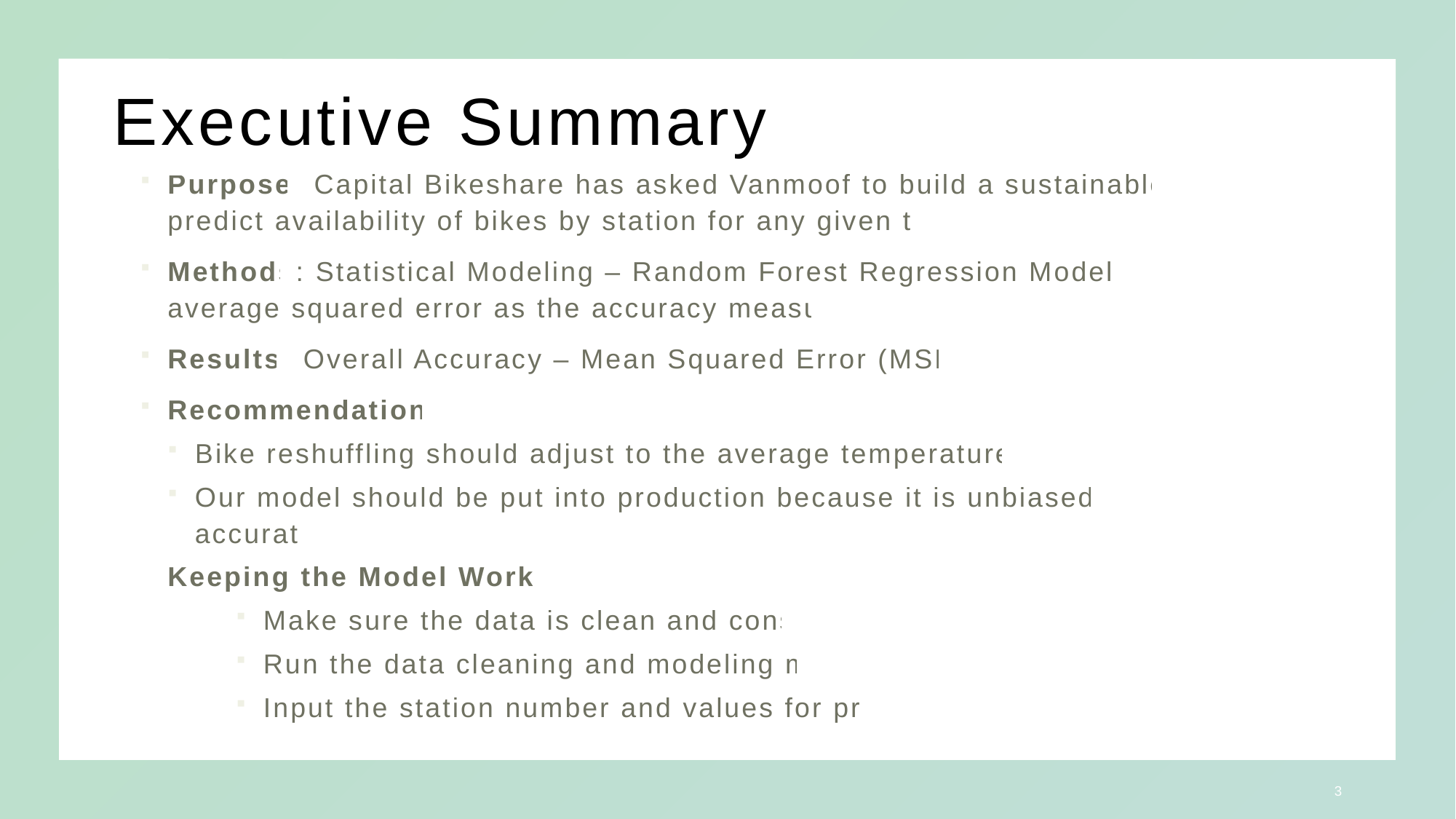

# Executive Summary
Purpose: Capital Bikeshare has asked Vanmoof to build a sustainable model to predict availability of bikes by station for any given time period
Methods: Statistical Modeling – Random Forest Regression Model using the average squared error as the accuracy measurement
Results: Overall Accuracy – Mean Squared Error (MSE): 0.03
Recommendations:
Bike reshuffling should adjust to the average temperature and hour
Our model should be put into production because it is unbiased, valid, and accurate
Keeping the Model Working:
Make sure the data is clean and consistent
Run the data cleaning and modeling module
Input the station number and values for prediction

3